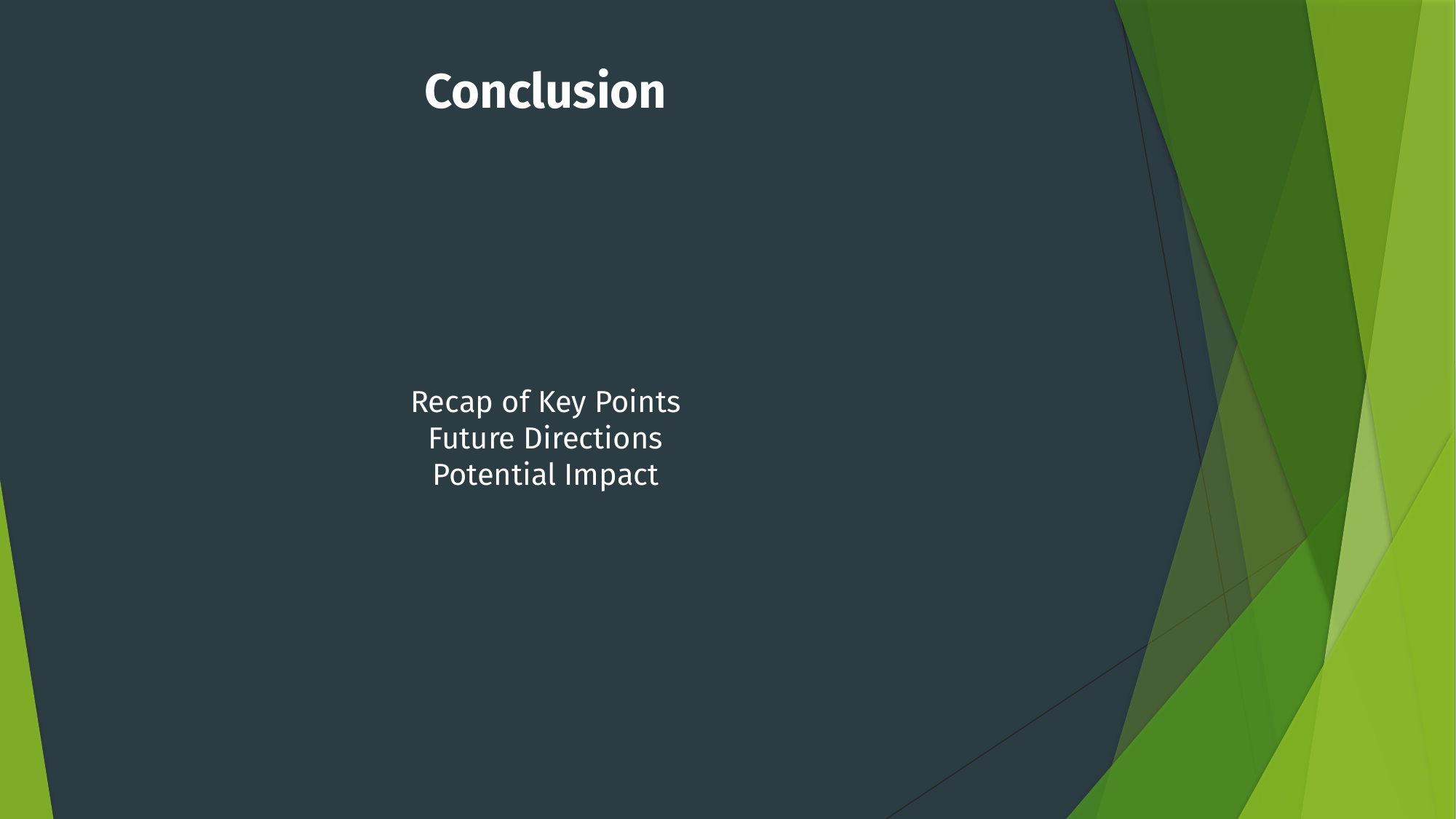

Conclusion
Recap of Key Points
Future Directions
Potential Impact